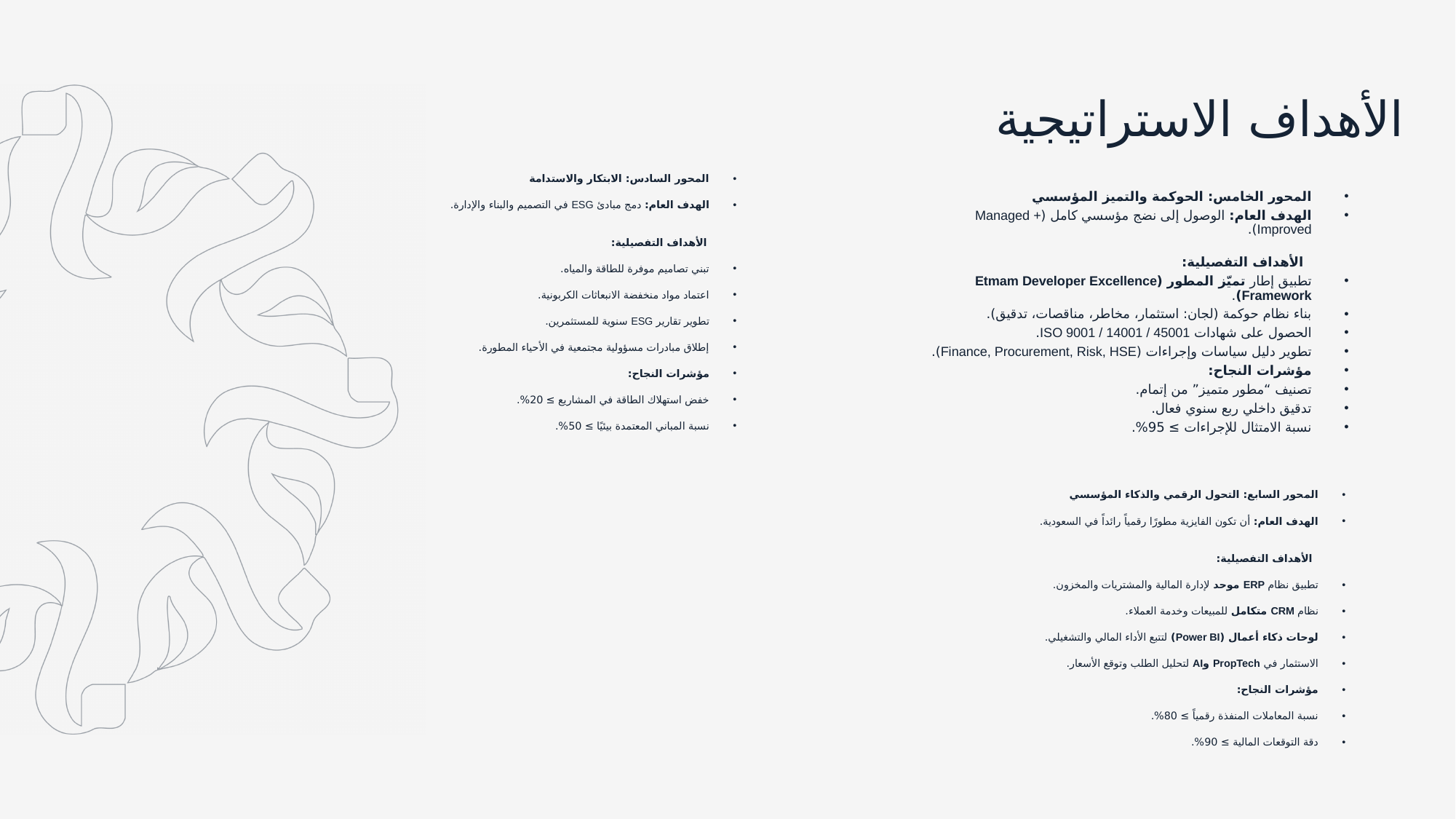

الأهداف الاستراتيجية
المحور السادس: الابتكار والاستدامة
الهدف العام: دمج مبادئ ESG في التصميم والبناء والإدارة.
         الأهداف التفصيلية:
تبني تصاميم موفرة للطاقة والمياه.
اعتماد مواد منخفضة الانبعاثات الكربونية.
تطوير تقارير ESG سنوية للمستثمرين.
إطلاق مبادرات مسؤولية مجتمعية في الأحياء المطورة.
مؤشرات النجاح:
خفض استهلاك الطاقة في المشاريع ≥ 20%.
نسبة المباني المعتمدة بيئيًا ≥ 50%.
المحور الخامس: الحوكمة والتميز المؤسسي
الهدف العام: الوصول إلى نضج مؤسسي كامل (Managed + Improved).
          الأهداف التفصيلية:
تطبيق إطار تميّز المطور (Etmam Developer Excellence Framework).
بناء نظام حوكمة (لجان: استثمار، مخاطر، مناقصات، تدقيق).
الحصول على شهادات ISO 9001 / 14001 / 45001.
تطوير دليل سياسات وإجراءات (Finance, Procurement, Risk, HSE).
مؤشرات النجاح:
تصنيف “مطور متميز” من إتمام.
تدقيق داخلي ربع سنوي فعال.
نسبة الامتثال للإجراءات ≥ 95%.

المحور السابع: التحول الرقمي والذكاء المؤسسي
الهدف العام: أن تكون الفايزية مطورًا رقمياً رائداً في السعودية.
          الأهداف التفصيلية:
تطبيق نظام ERP موحد لإدارة المالية والمشتريات والمخزون.
نظام CRM متكامل للمبيعات وخدمة العملاء.
لوحات ذكاء أعمال (Power BI) لتتبع الأداء المالي والتشغيلي.
الاستثمار في PropTech وAI لتحليل الطلب وتوقع الأسعار.
مؤشرات النجاح:
نسبة المعاملات المنفذة رقمياً ≥ 80%.
دقة التوقعات المالية ≥ 90%.